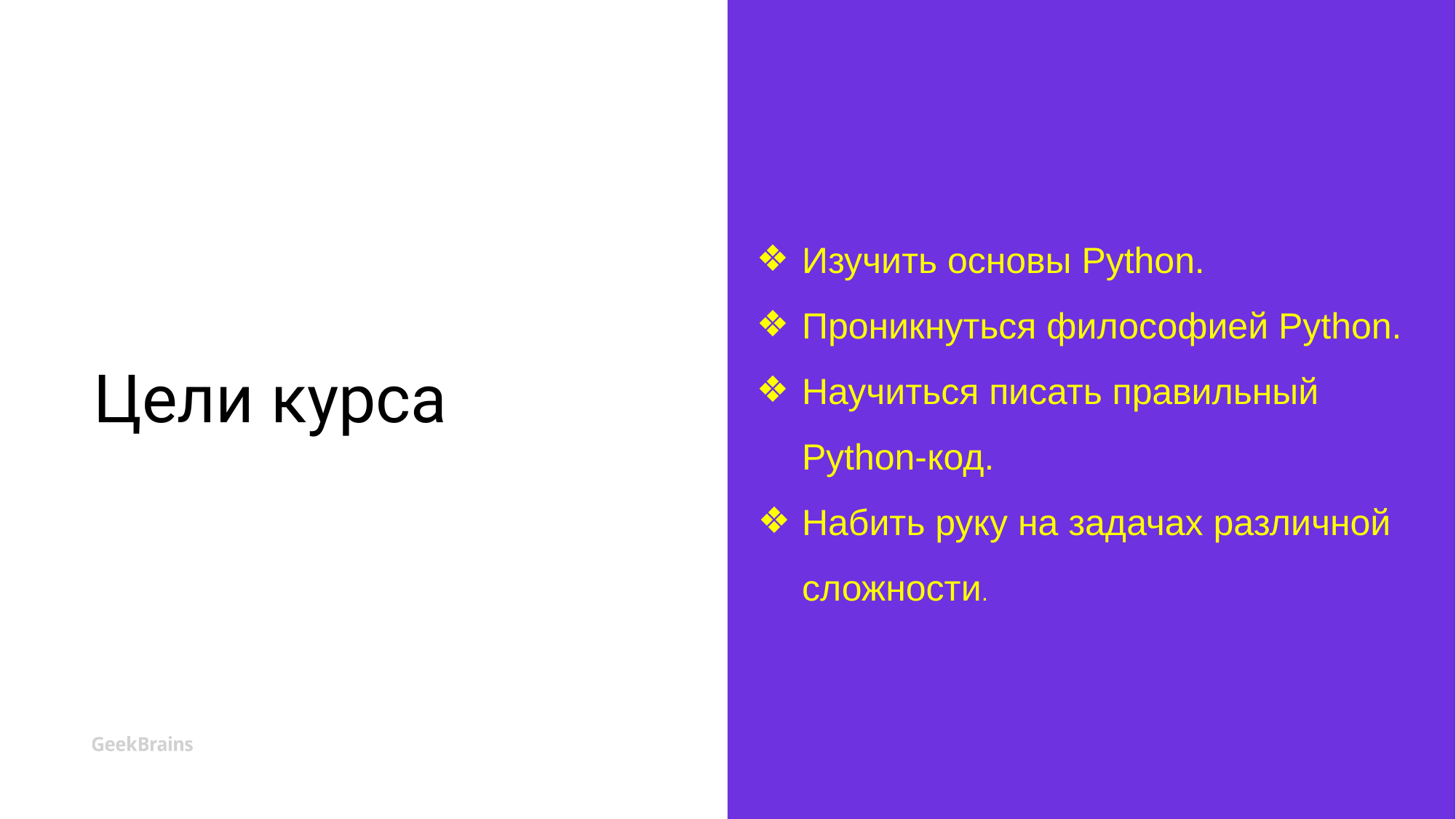

# Цели курса
Изучить основы Python.
Проникнуться философией Python.
Научиться писать правильный Python-код.
Набить руку на задачах различной сложности.